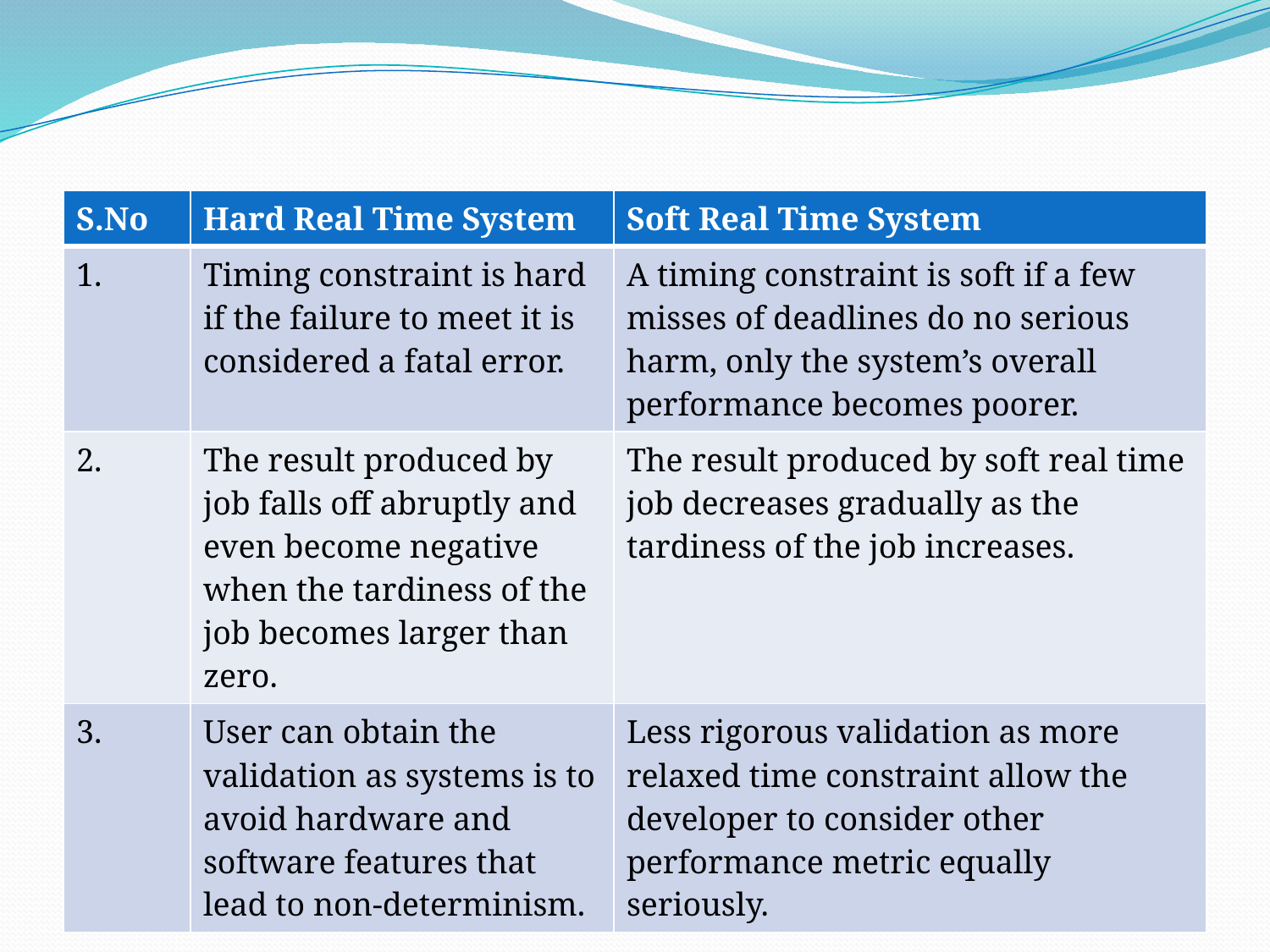

| S.No | Hard Real Time System | Soft Real Time System |
| --- | --- | --- |
| 1. | Timing constraint is hard if the failure to meet it is considered a fatal error. | A timing constraint is soft if a few misses of deadlines do no serious harm, only the system’s overall performance becomes poorer. |
| 2. | The result produced by job falls off abruptly and even become negative when the tardiness of the job becomes larger than zero. | The result produced by soft real time job decreases gradually as the tardiness of the job increases. |
| 3. | User can obtain the validation as systems is to avoid hardware and software features that lead to non-determinism. | Less rigorous validation as more relaxed time constraint allow the developer to consider other performance metric equally seriously. |